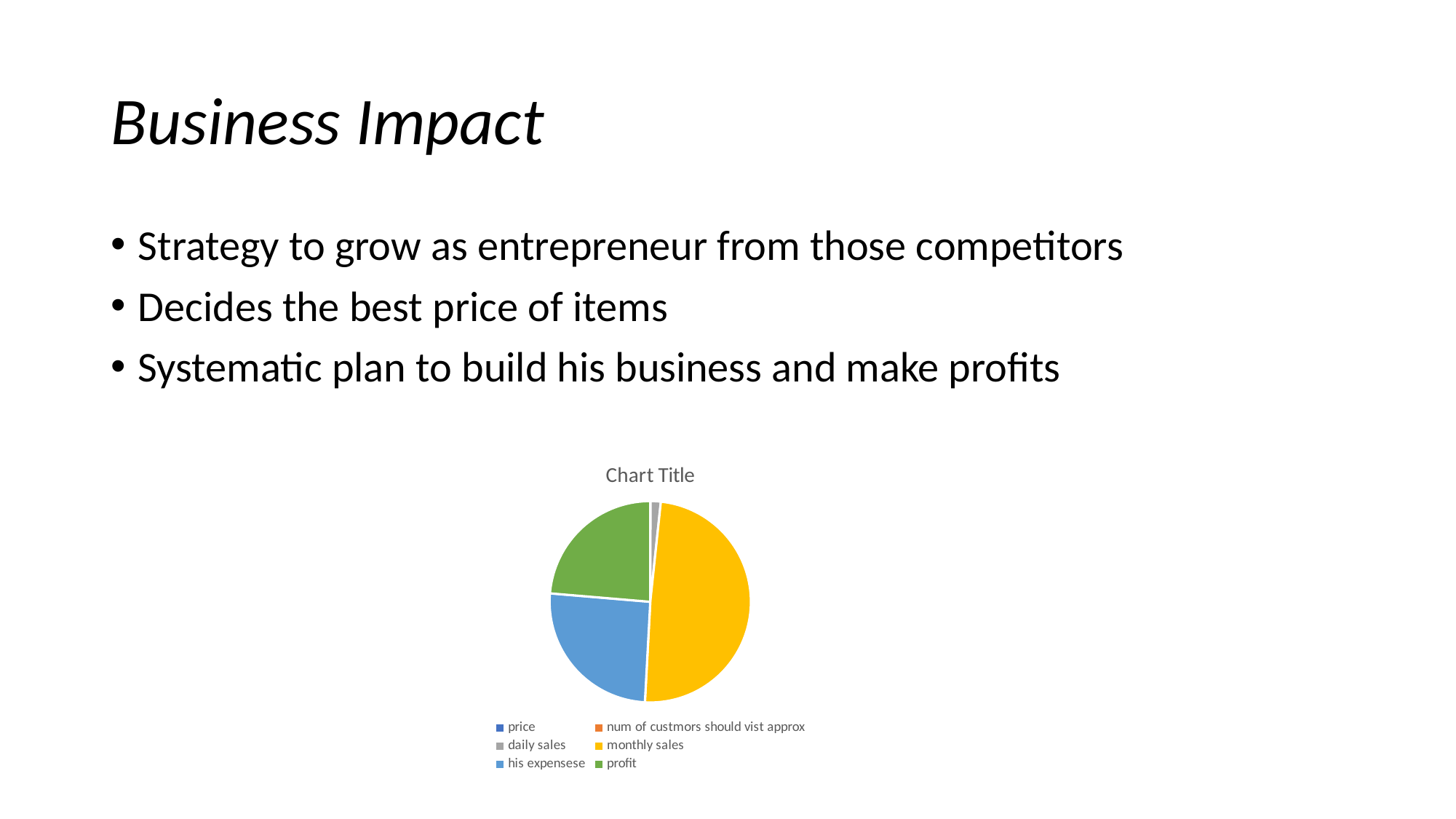

# Business Impact
Strategy to grow as entrepreneur from those competitors
Decides the best price of items
Systematic plan to build his business and make profits

### Chart:

| Category |  |
|---|---|
| price | 45.0 |
| num of custmors should vist approx | 100.0 |
| daily sales | 4500.0 |
| monthly sales | 135000.0 |
| his expensese | 70000.0 |
| profit | 65000.0 |